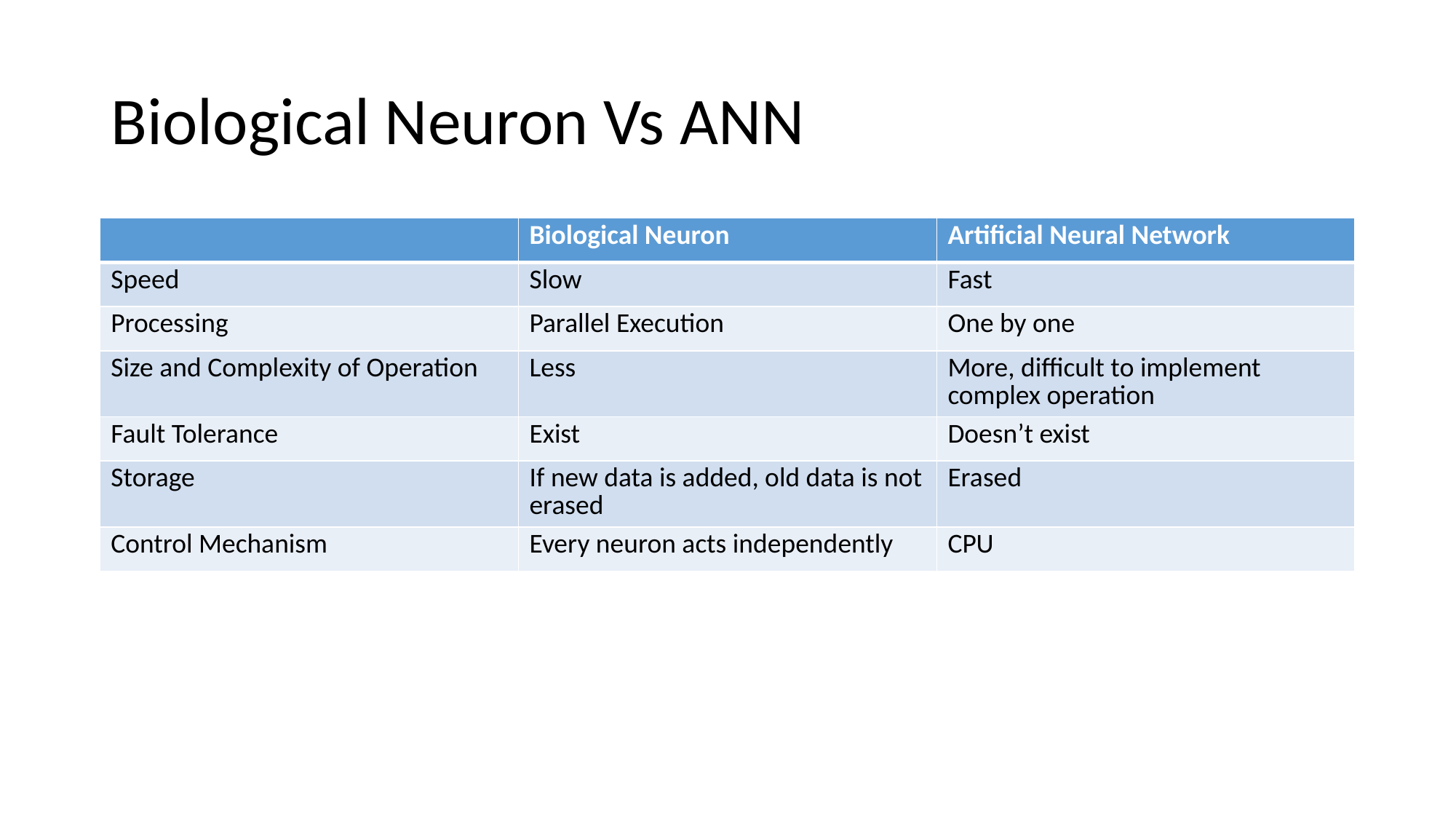

# Biological Neuron Vs ANN
|  | Biological Neuron | Artificial Neural Network |
| --- | --- | --- |
| Speed | Slow | Fast |
| Processing | Parallel Execution | One by one |
| Size and Complexity of Operation | Less | More, difficult to implement complex operation |
| Fault Tolerance | Exist | Doesn’t exist |
| Storage | If new data is added, old data is not erased | Erased |
| Control Mechanism | Every neuron acts independently | CPU |